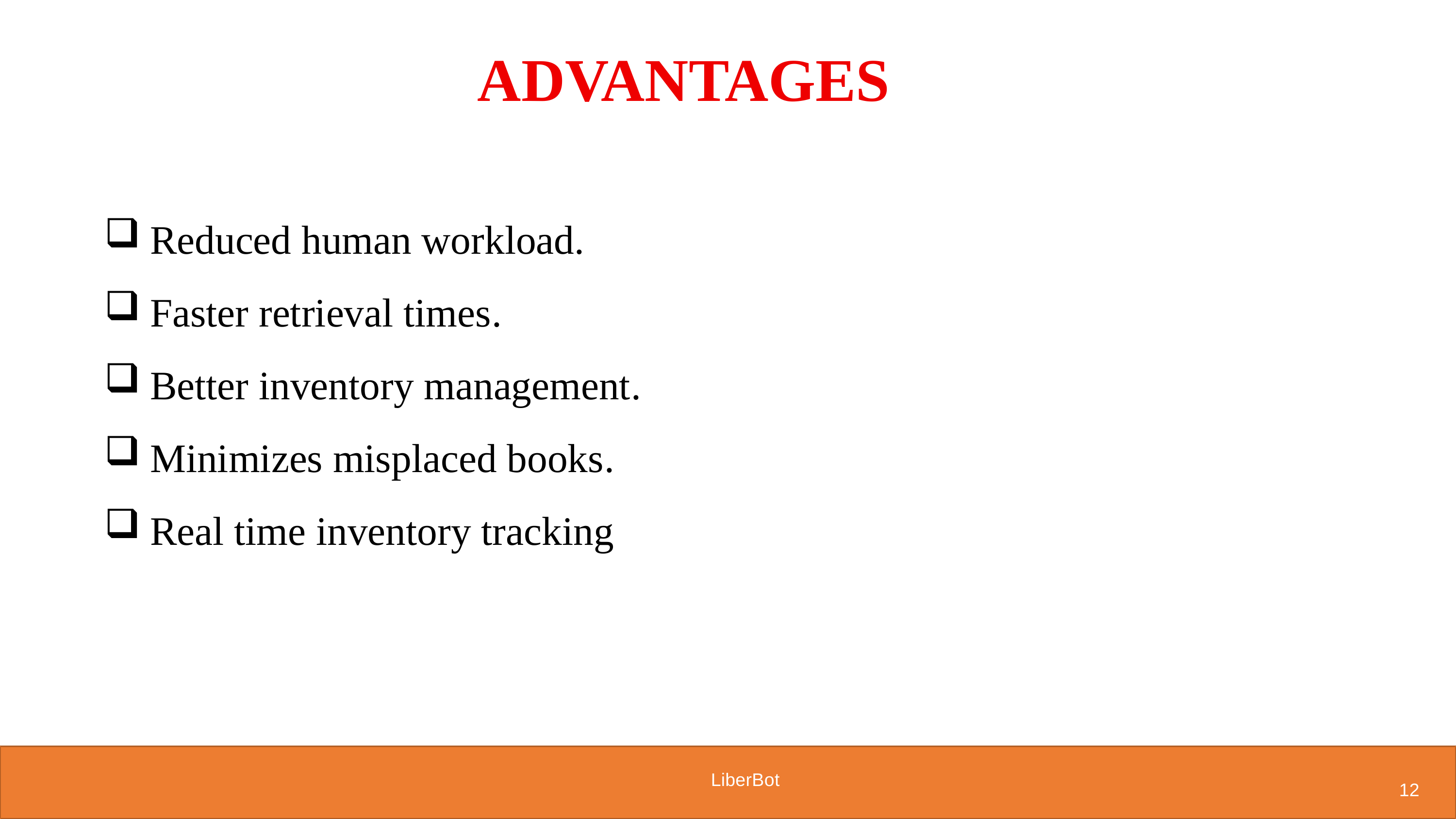

Requires maintenance

ADVANTAGES
Reduced human workload.
Faster retrieval times.
Better inventory management.
Minimizes misplaced books.
Real time inventory tracking

LiberBot

12